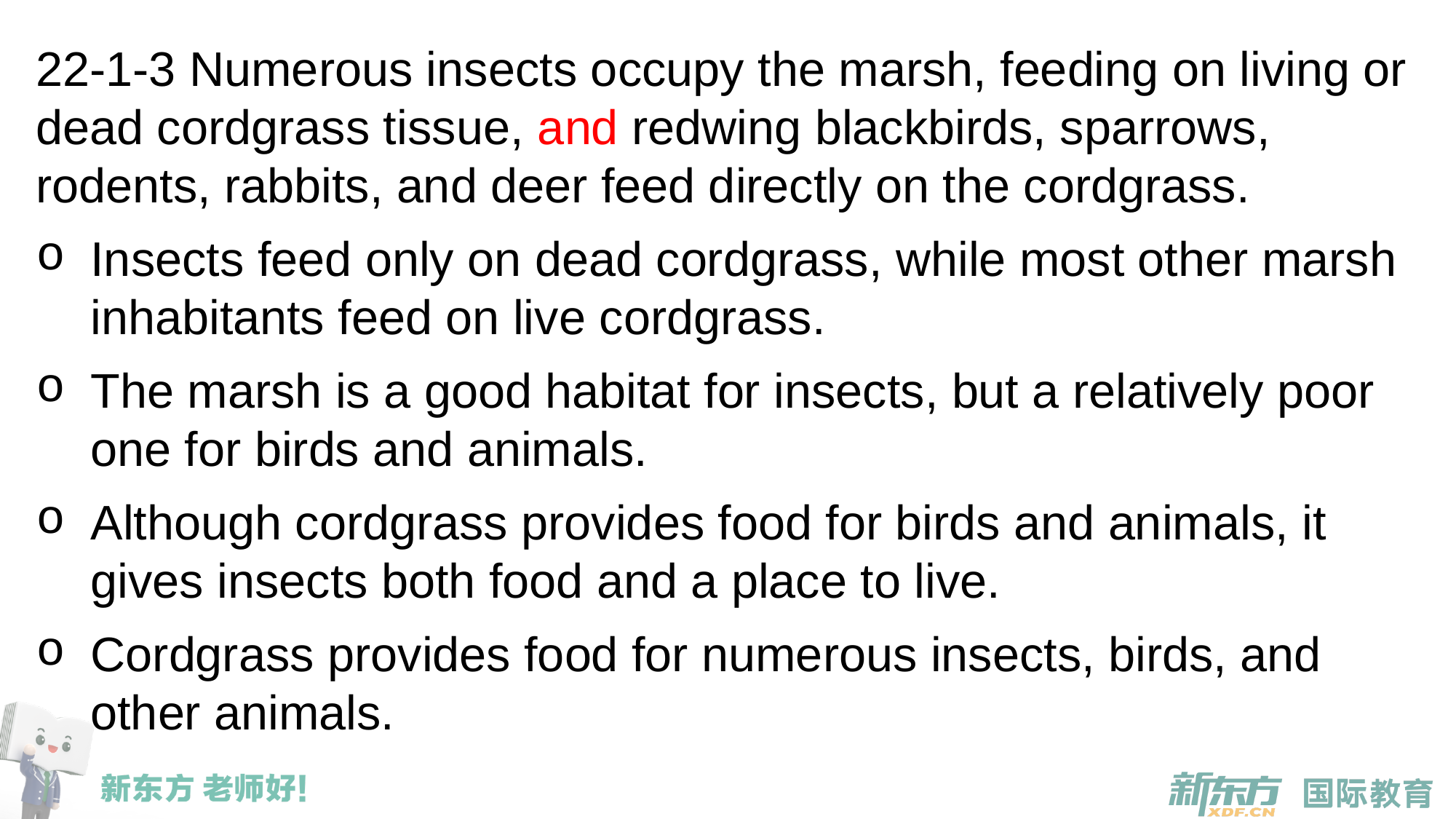

22-1-3 Numerous insects occupy the marsh, feeding on living or dead cordgrass tissue, and redwing blackbirds, sparrows, rodents, rabbits, and deer feed directly on the cordgrass.
Insects feed only on dead cordgrass, while most other marsh inhabitants feed on live cordgrass.
The marsh is a good habitat for insects, but a relatively poor one for birds and animals.
Although cordgrass provides food for birds and animals, it gives insects both food and a place to live.
Cordgrass provides food for numerous insects, birds, and other animals.